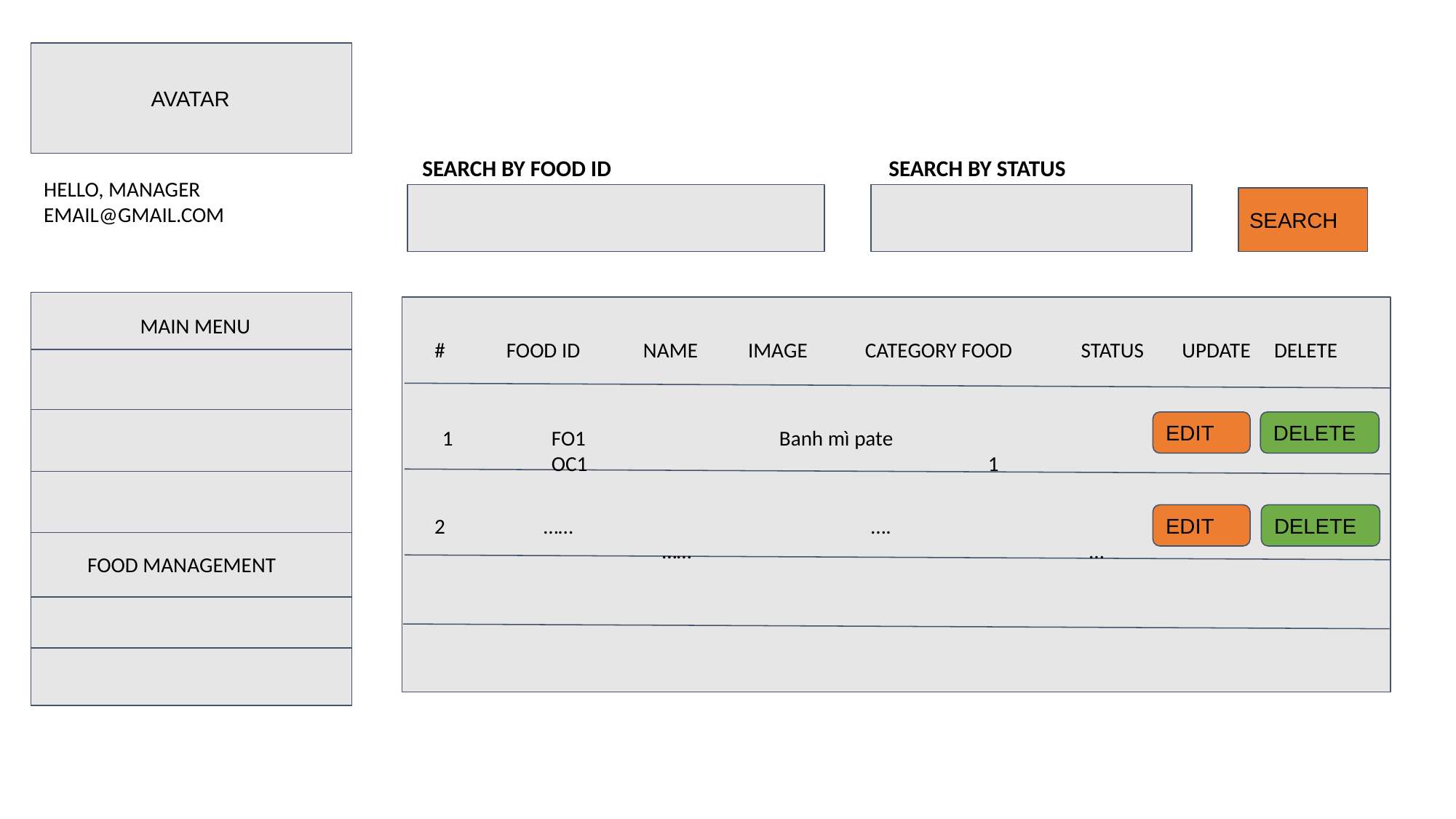

AVATAR
SEARCH BY FOOD ID
SEARCH BY STATUS
HELLO, MANAGER
EMAIL@GMAIL.COM

SEARCH

MAIN MENU
#
NAME
IMAGE
CATEGORY FOOD
STATUS
FOOD ID
UPDATE
DELETE
EDIT
DELETE
1	FO1		  Banh mì pate			OC1				1
2	……			….				  ……				…
EDIT
DELETE
FOOD MANAGEMENT